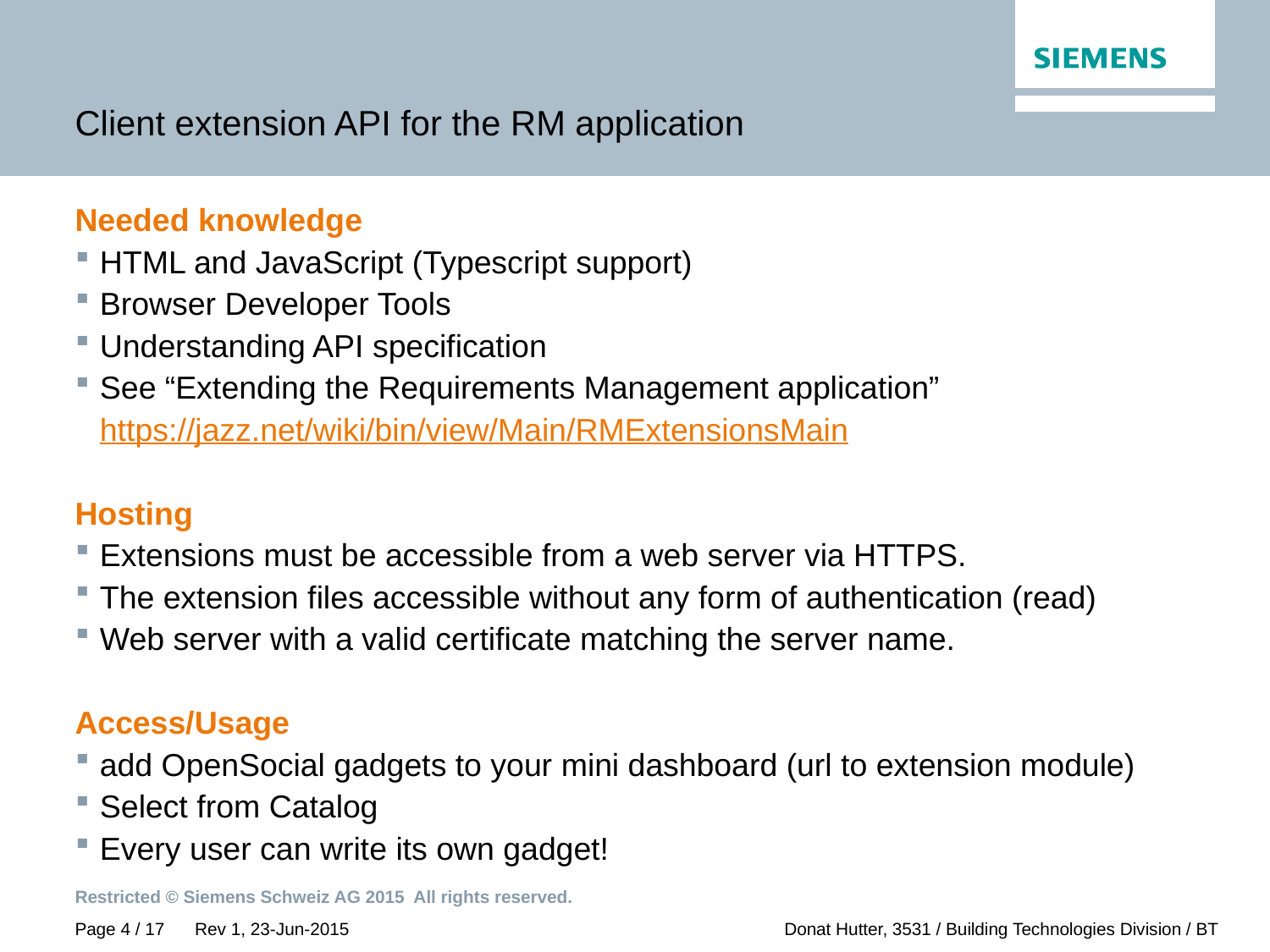

# Client extension API for the RM application
Needed knowledge
HTML and JavaScript (Typescript support)
Browser Developer Tools
Understanding API specification
See “Extending the Requirements Management application”
https://jazz.net/wiki/bin/view/Main/RMExtensionsMain

Hosting
Extensions must be accessible from a web server via HTTPS.
The extension files accessible without any form of authentication (read)
Web server with a valid certificate matching the server name.

Access/Usage
add OpenSocial gadgets to your mini dashboard (url to extension module)
Select from Catalog
Every user can write its own gadget!